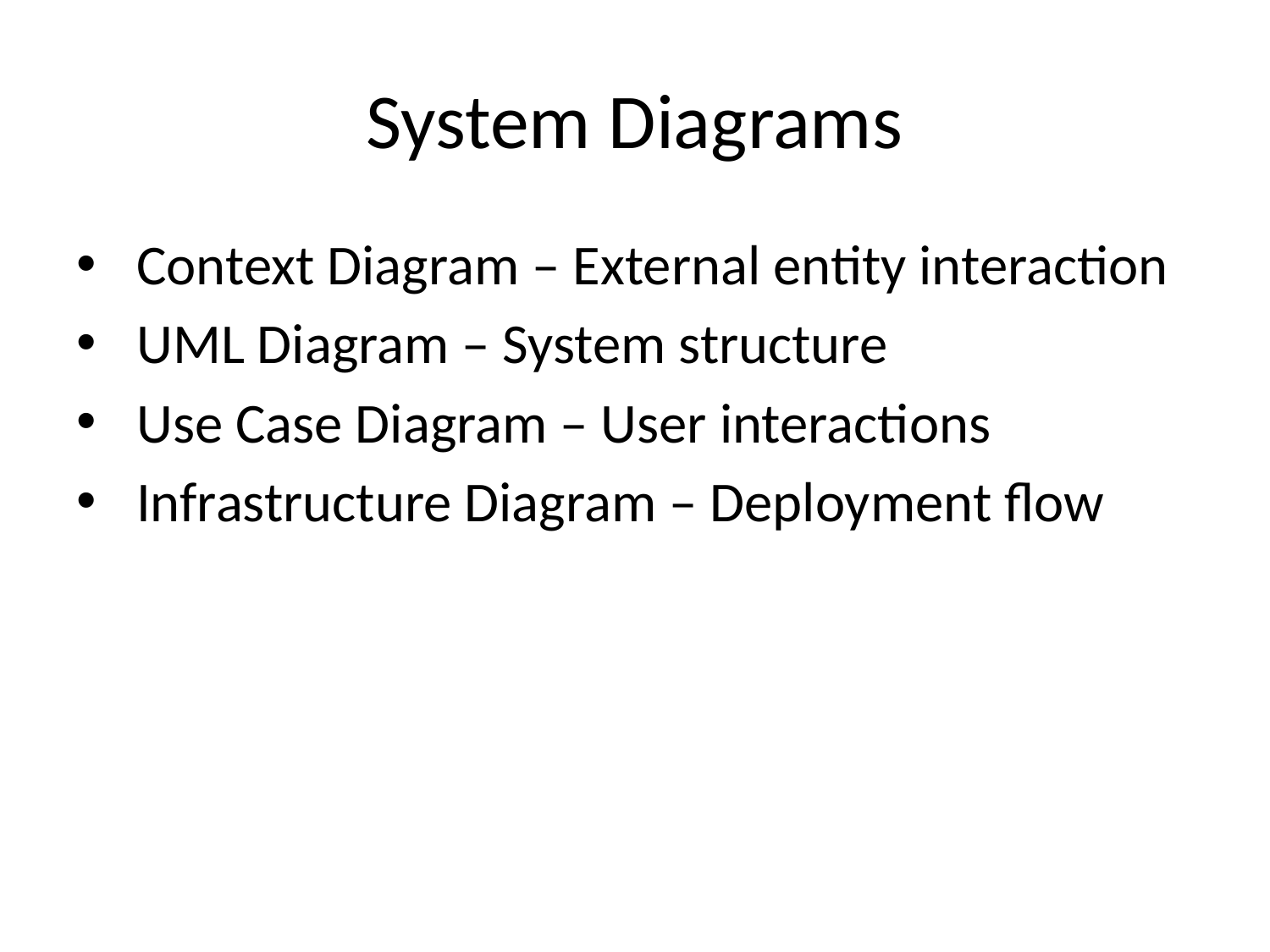

# System Diagrams
 Context Diagram – External entity interaction
 UML Diagram – System structure
 Use Case Diagram – User interactions
 Infrastructure Diagram – Deployment flow